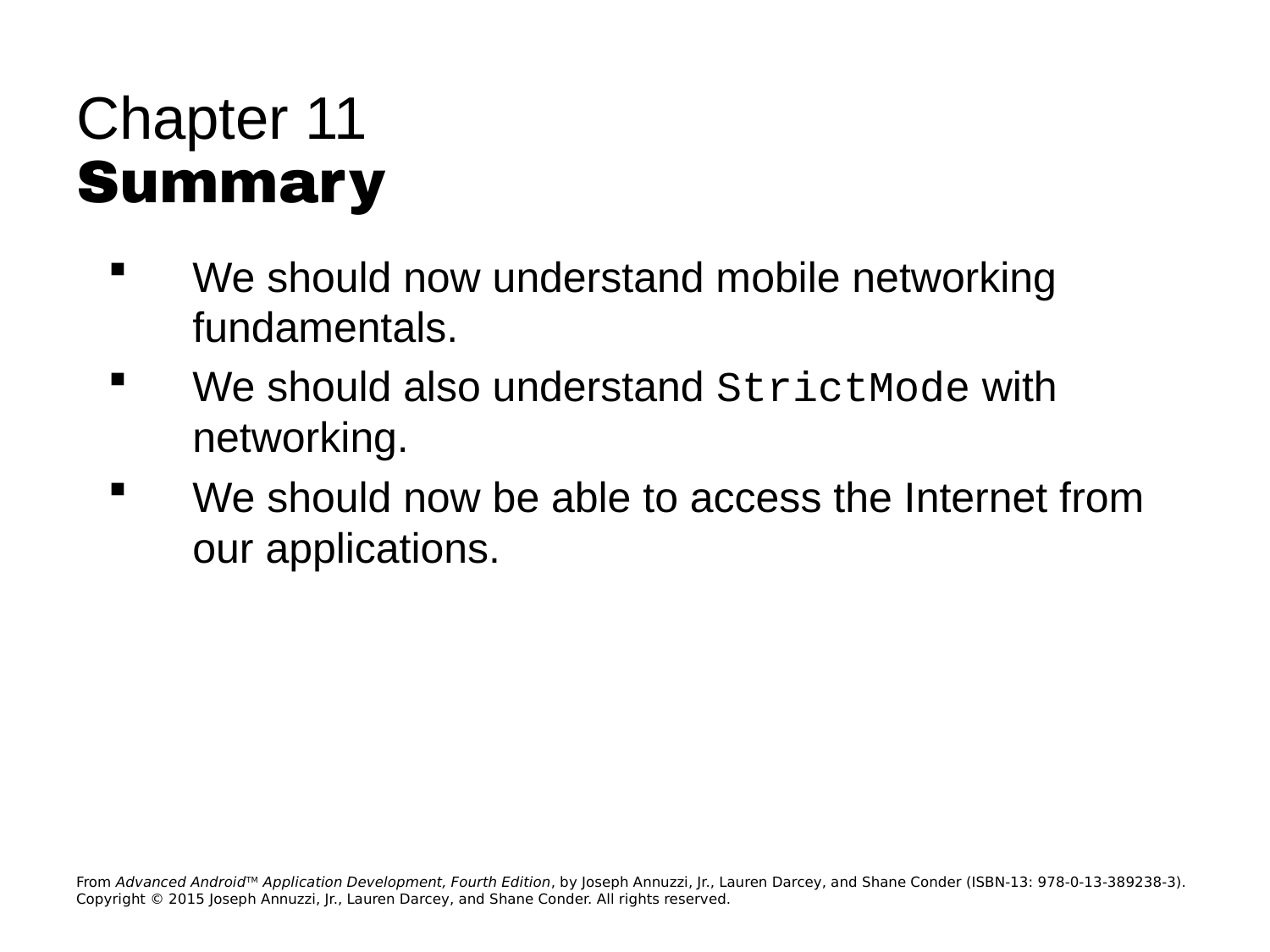

# Chapter 11 Summary
We should now understand mobile networking fundamentals.
We should also understand StrictMode with networking.
We should now be able to access the Internet from our applications.
From Advanced AndroidTM Application Development, Fourth Edition, by Joseph Annuzzi, Jr., Lauren Darcey, and Shane Conder (ISBN-13: 978-0-13-389238-3). Copyright © 2015 Joseph Annuzzi, Jr., Lauren Darcey, and Shane Conder. All rights reserved.